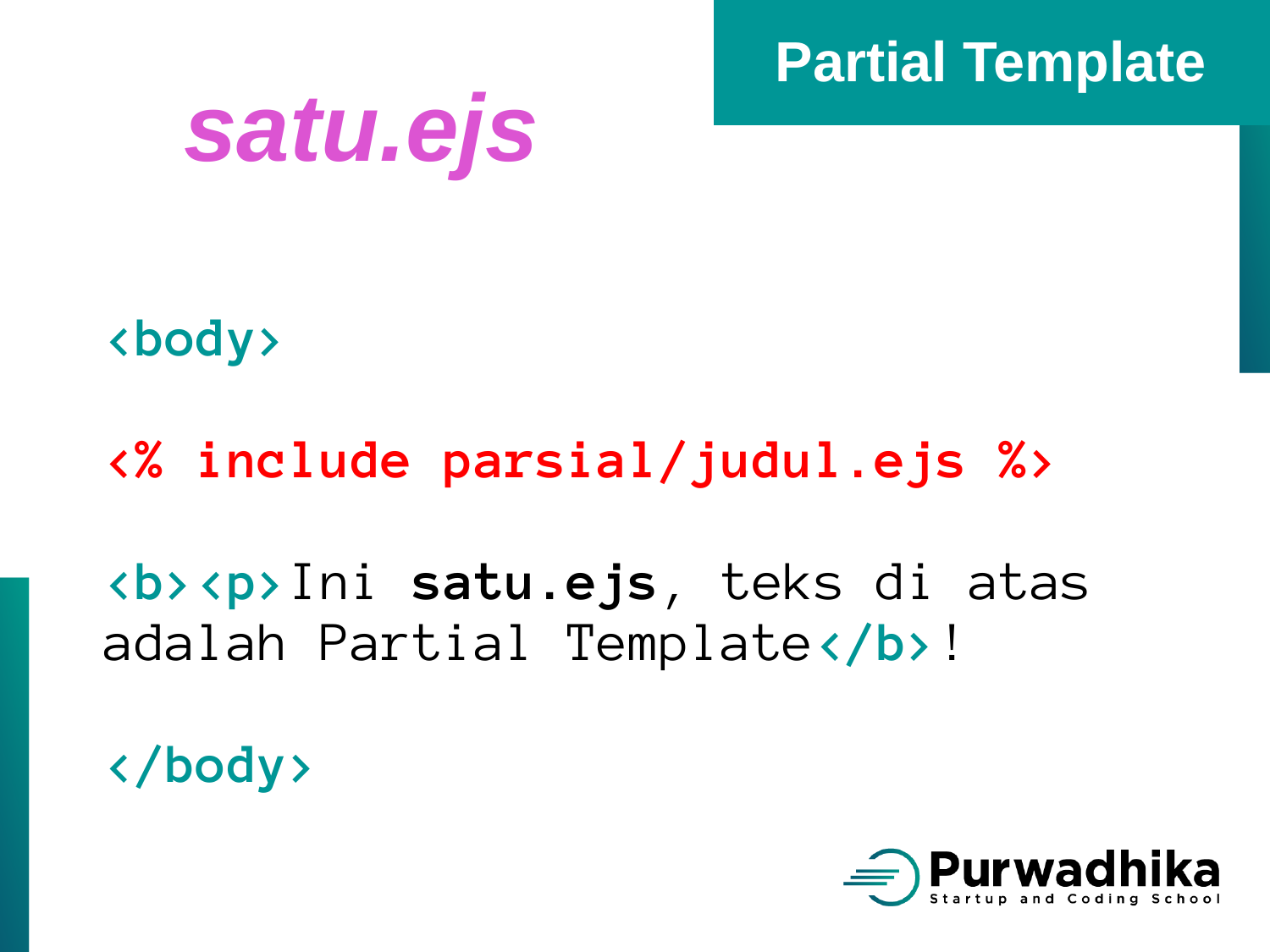

satu.ejs

<body>

<% include parsial/judul.ejs %>

<b><p>Ini satu.ejs, teks di atas adalah Partial Template</b>!

</body>
Partial Template